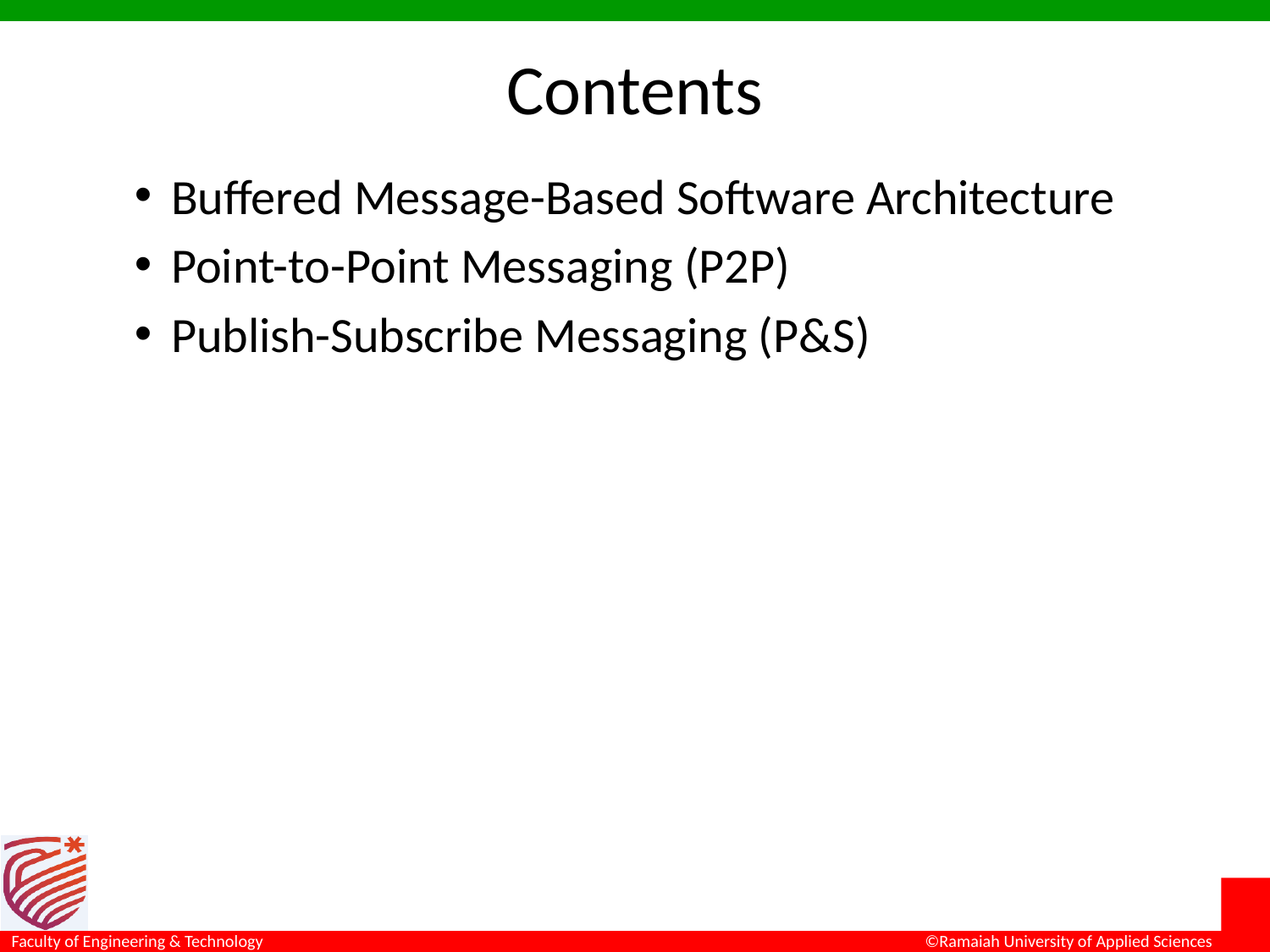

# Contents
Buffered Message-Based Software Architecture
Point-to-Point Messaging (P2P)
Publish-Subscribe Messaging (P&S)